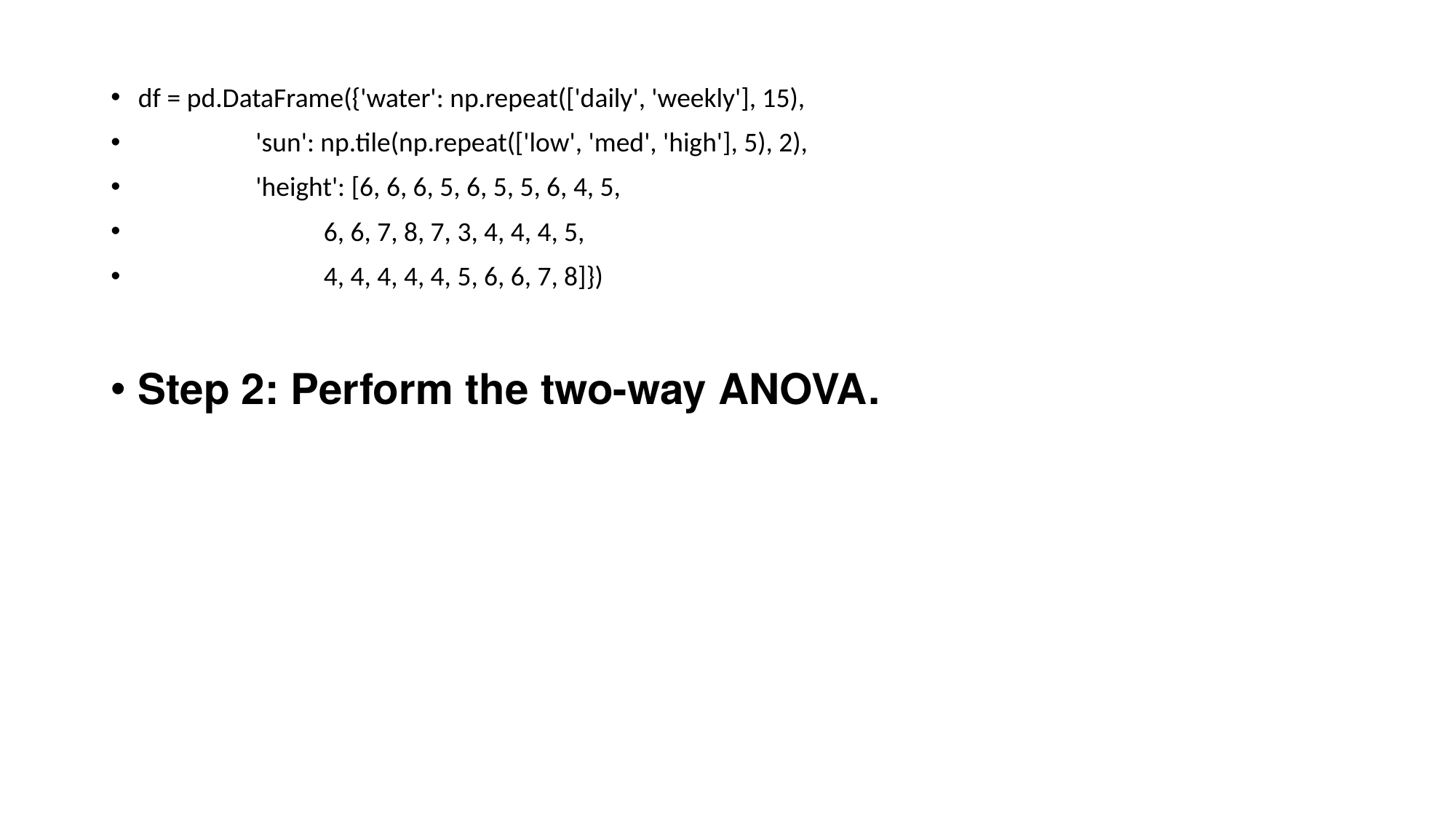

df = pd.DataFrame({'water': np.repeat(['daily', 'weekly'], 15),
                   'sun': np.tile(np.repeat(['low', 'med', 'high'], 5), 2),
                   'height': [6, 6, 6, 5, 6, 5, 5, 6, 4, 5,
                              6, 6, 7, 8, 7, 3, 4, 4, 4, 5,
                              4, 4, 4, 4, 4, 5, 6, 6, 7, 8]})

Step 2: Perform the two-way ANOVA.